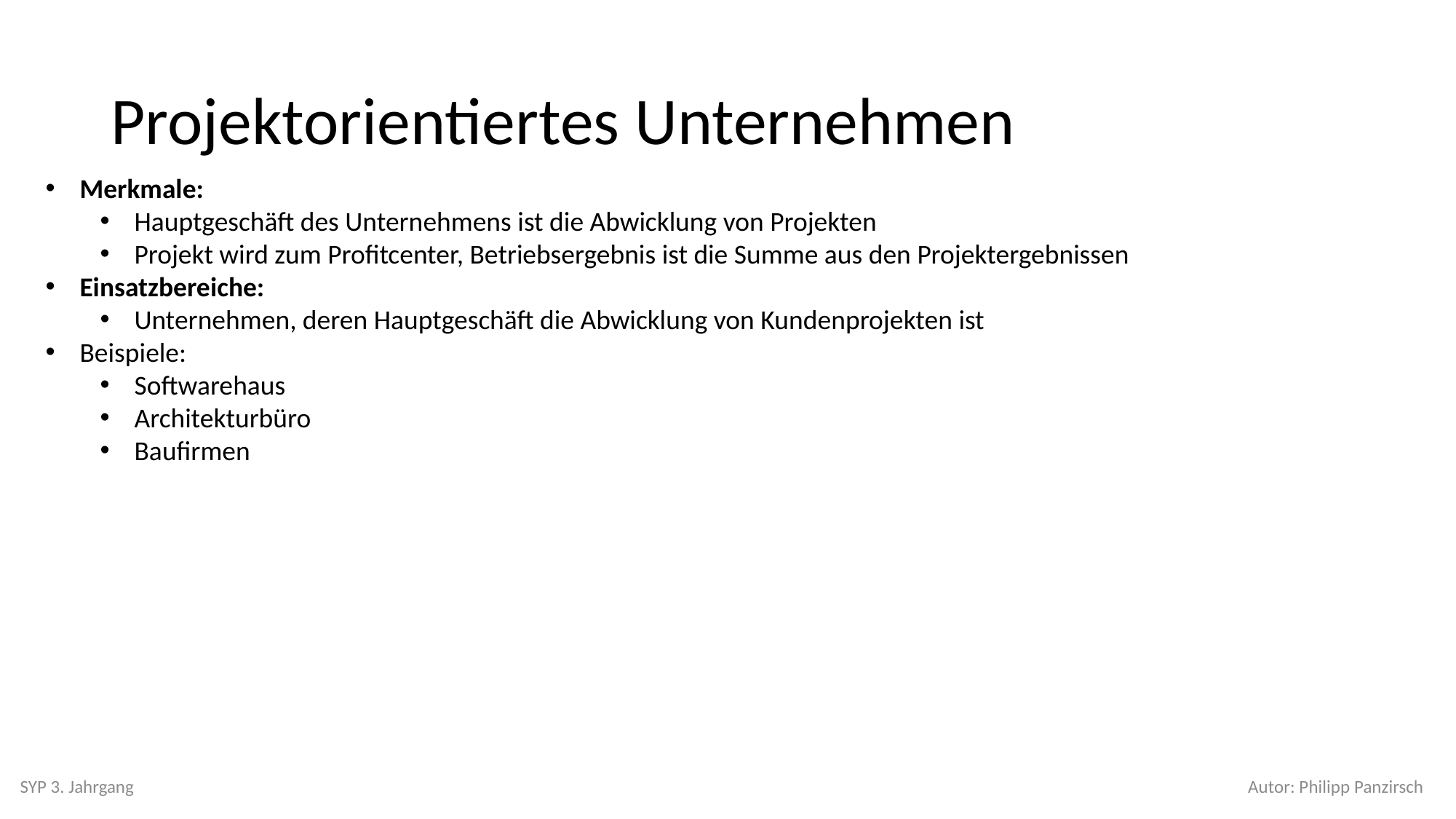

# Projektorientiertes Unternehmen
Merkmale:
Hauptgeschäft des Unternehmens ist die Abwicklung von Projekten
Projekt wird zum Profitcenter, Betriebsergebnis ist die Summe aus den Projektergebnissen
Einsatzbereiche:
Unternehmen, deren Hauptgeschäft die Abwicklung von Kundenprojekten ist
Beispiele:
Softwarehaus
Architekturbüro
Baufirmen
SYP 3. Jahrgang
Autor: Philipp Panzirsch